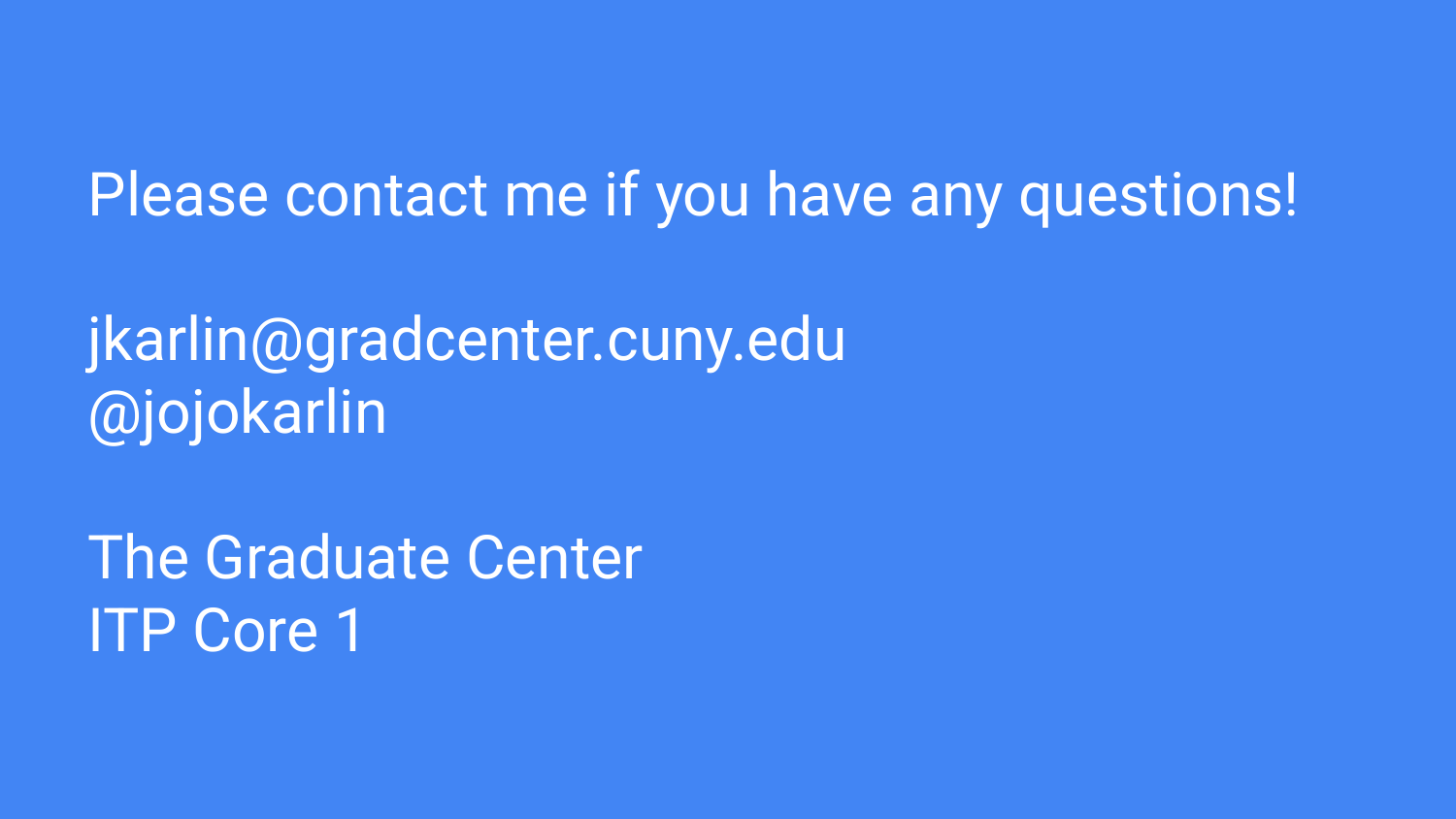

# Please contact me if you have any questions!

jkarlin@gradcenter.cuny.edu
@jojokarlin

The Graduate Center
ITP Core 1